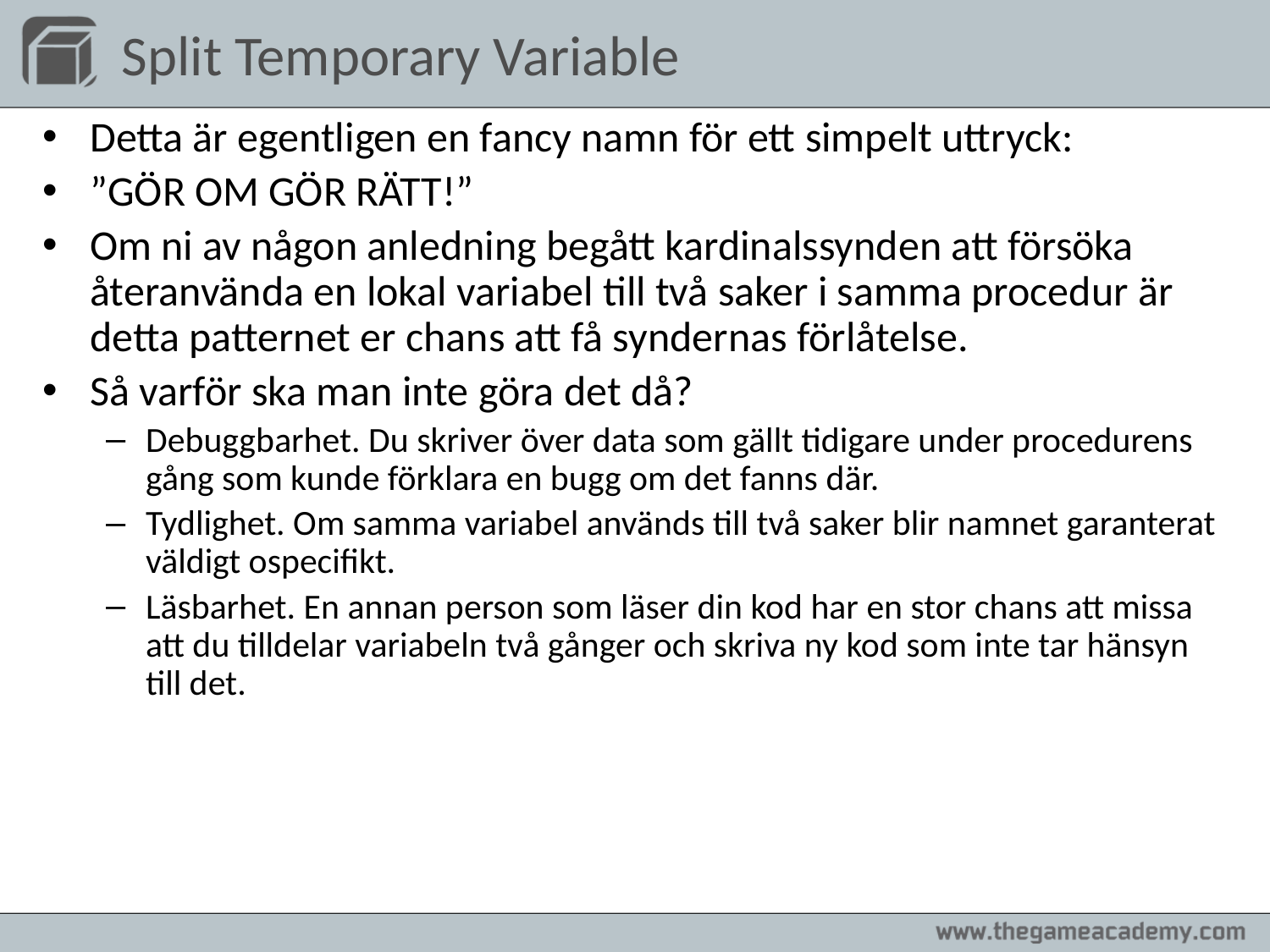

# Split Temporary Variable
Detta är egentligen en fancy namn för ett simpelt uttryck:
”GÖR OM GÖR RÄTT!”
Om ni av någon anledning begått kardinalssynden att försöka återanvända en lokal variabel till två saker i samma procedur är detta patternet er chans att få syndernas förlåtelse.
Så varför ska man inte göra det då?
Debuggbarhet. Du skriver över data som gällt tidigare under procedurens gång som kunde förklara en bugg om det fanns där.
Tydlighet. Om samma variabel används till två saker blir namnet garanterat väldigt ospecifikt.
Läsbarhet. En annan person som läser din kod har en stor chans att missa att du tilldelar variabeln två gånger och skriva ny kod som inte tar hänsyn till det.